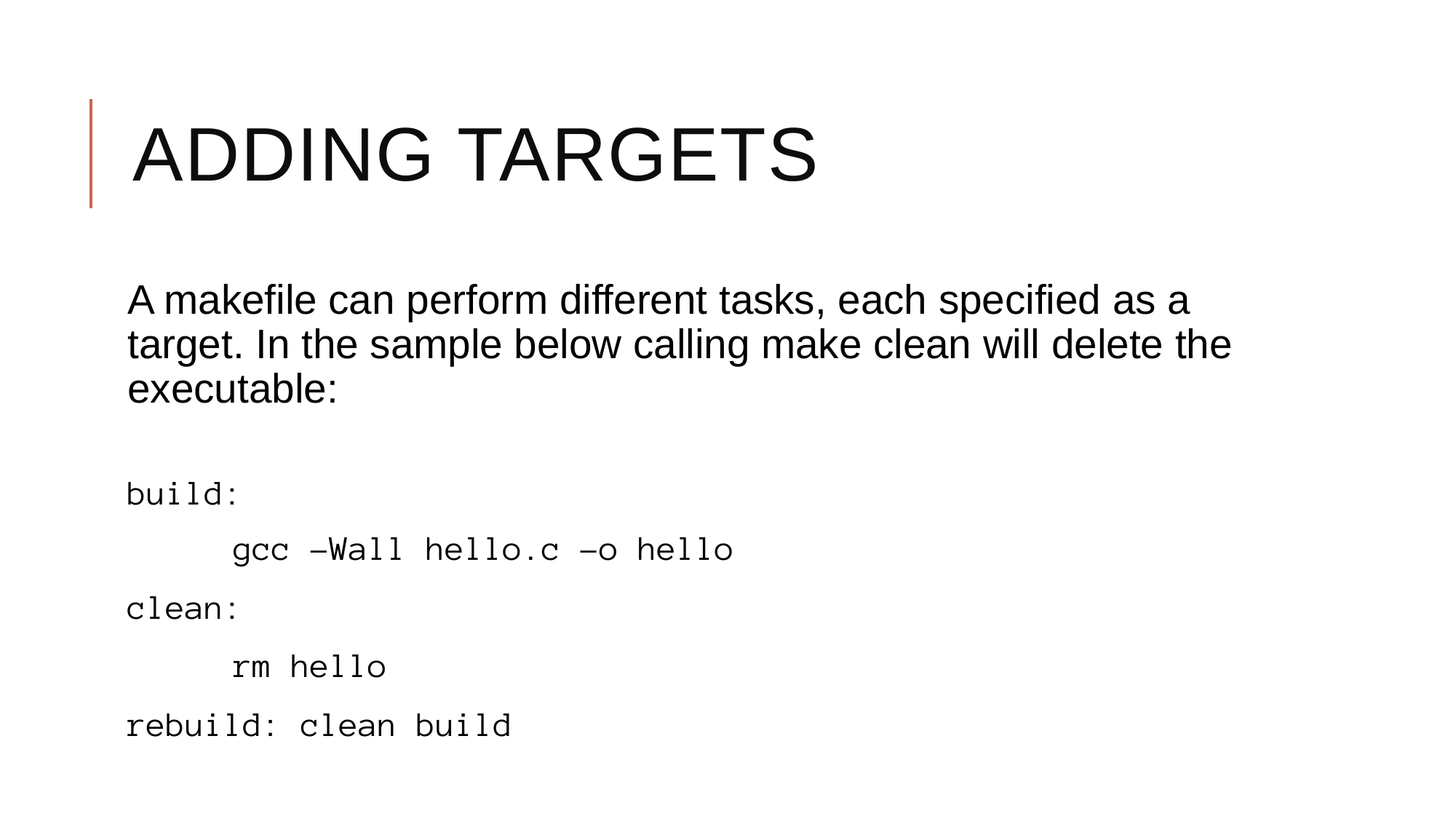

# Adding targets
A makefile can perform different tasks, each specified as a target. In the sample below calling make clean will delete the executable:

build:
	gcc -Wall hello.c -o hello
clean:
	rm hello
rebuild: clean build